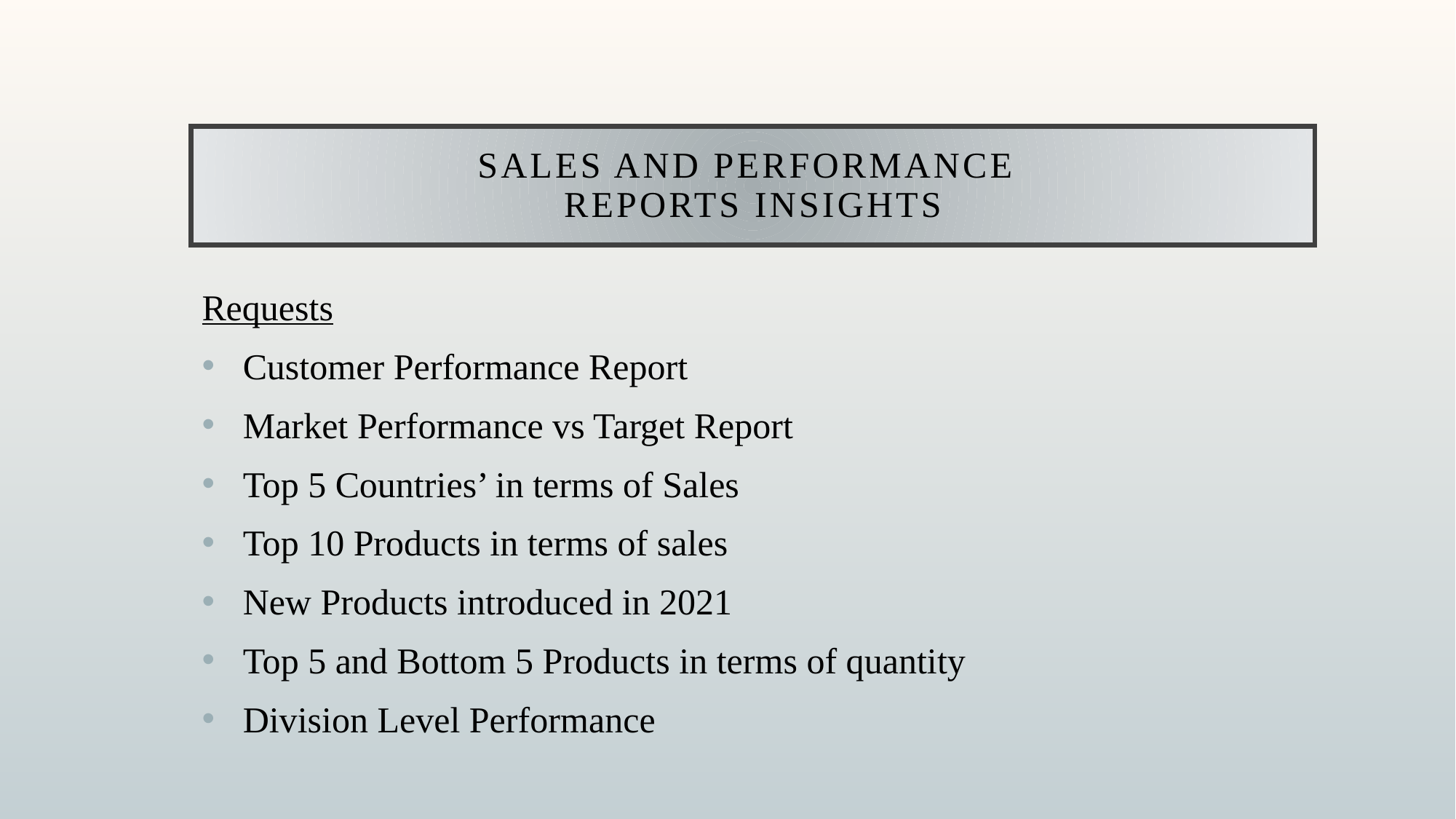

# Sales and performance reports Insights
Requests
Customer Performance Report
Market Performance vs Target Report
Top 5 Countries’ in terms of Sales
Top 10 Products in terms of sales
New Products introduced in 2021
Top 5 and Bottom 5 Products in terms of quantity
Division Level Performance